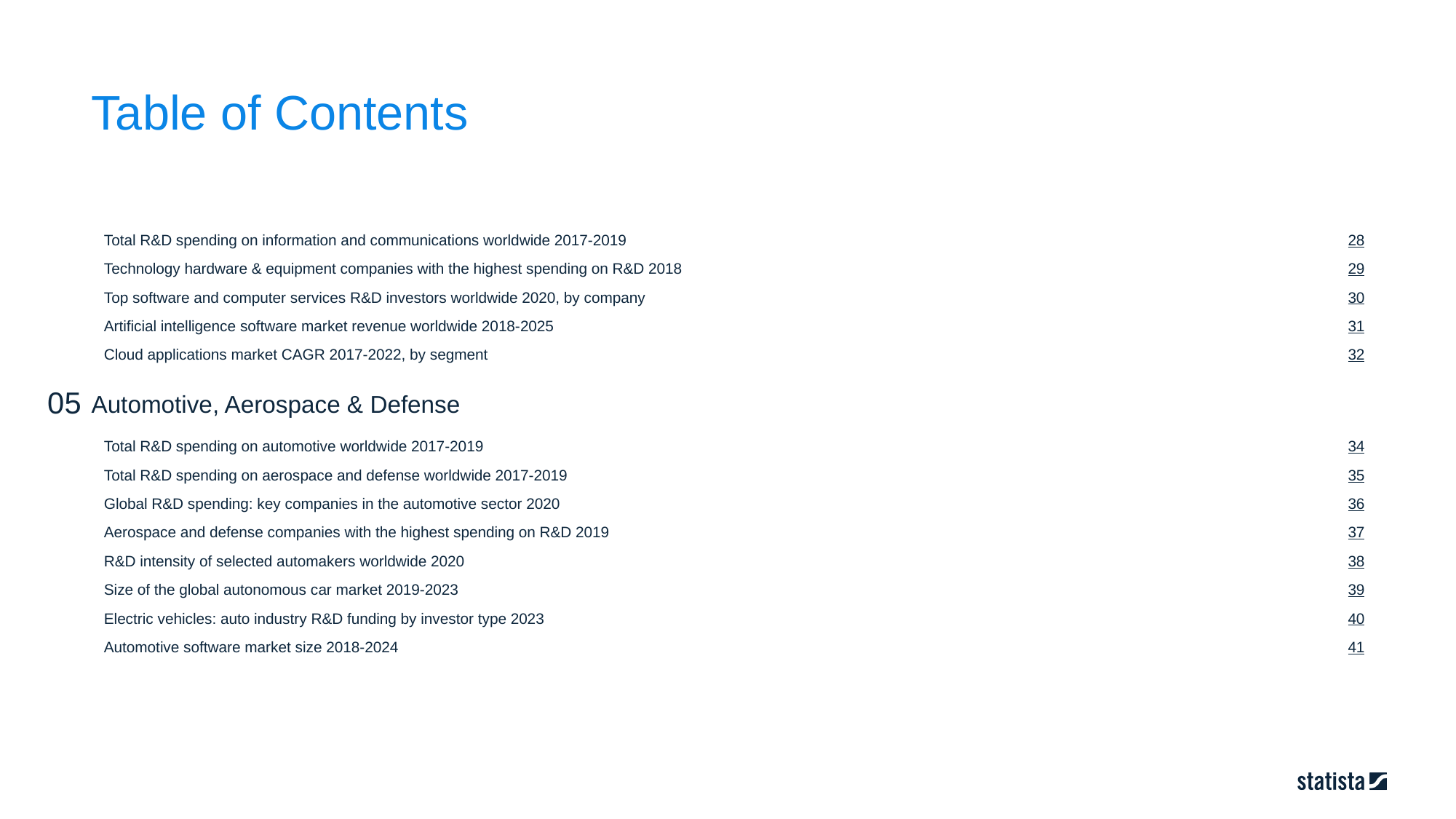

Table of Contents
28
Total R&D spending on information and communications worldwide 2017-2019
29
Technology hardware & equipment companies with the highest spending on R&D 2018
30
Top software and computer services R&D investors worldwide 2020, by company
31
Artificial intelligence software market revenue worldwide 2018-2025
32
Cloud applications market CAGR 2017-2022, by segment
05
Automotive, Aerospace & Defense
34
Total R&D spending on automotive worldwide 2017-2019
35
Total R&D spending on aerospace and defense worldwide 2017-2019
36
Global R&D spending: key companies in the automotive sector 2020
37
Aerospace and defense companies with the highest spending on R&D 2019
38
R&D intensity of selected automakers worldwide 2020
39
Size of the global autonomous car market 2019-2023
40
Electric vehicles: auto industry R&D funding by investor type 2023
41
Automotive software market size 2018-2024